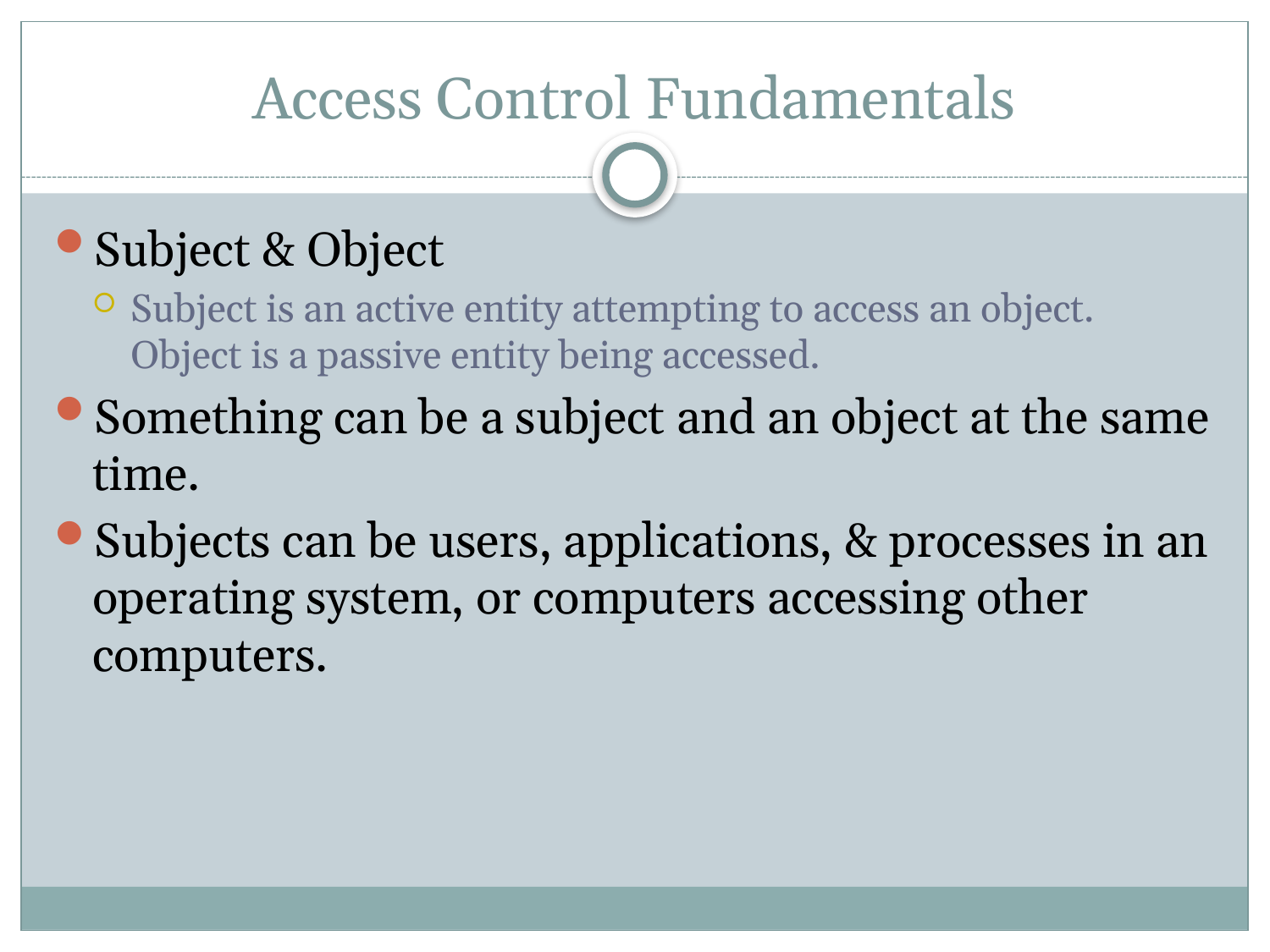

# Access Control Fundamentals
Subject & Object
Subject is an active entity attempting to access an object. Object is a passive entity being accessed.
Something can be a subject and an object at the same time.
Subjects can be users, applications, & processes in an operating system, or computers accessing other computers.